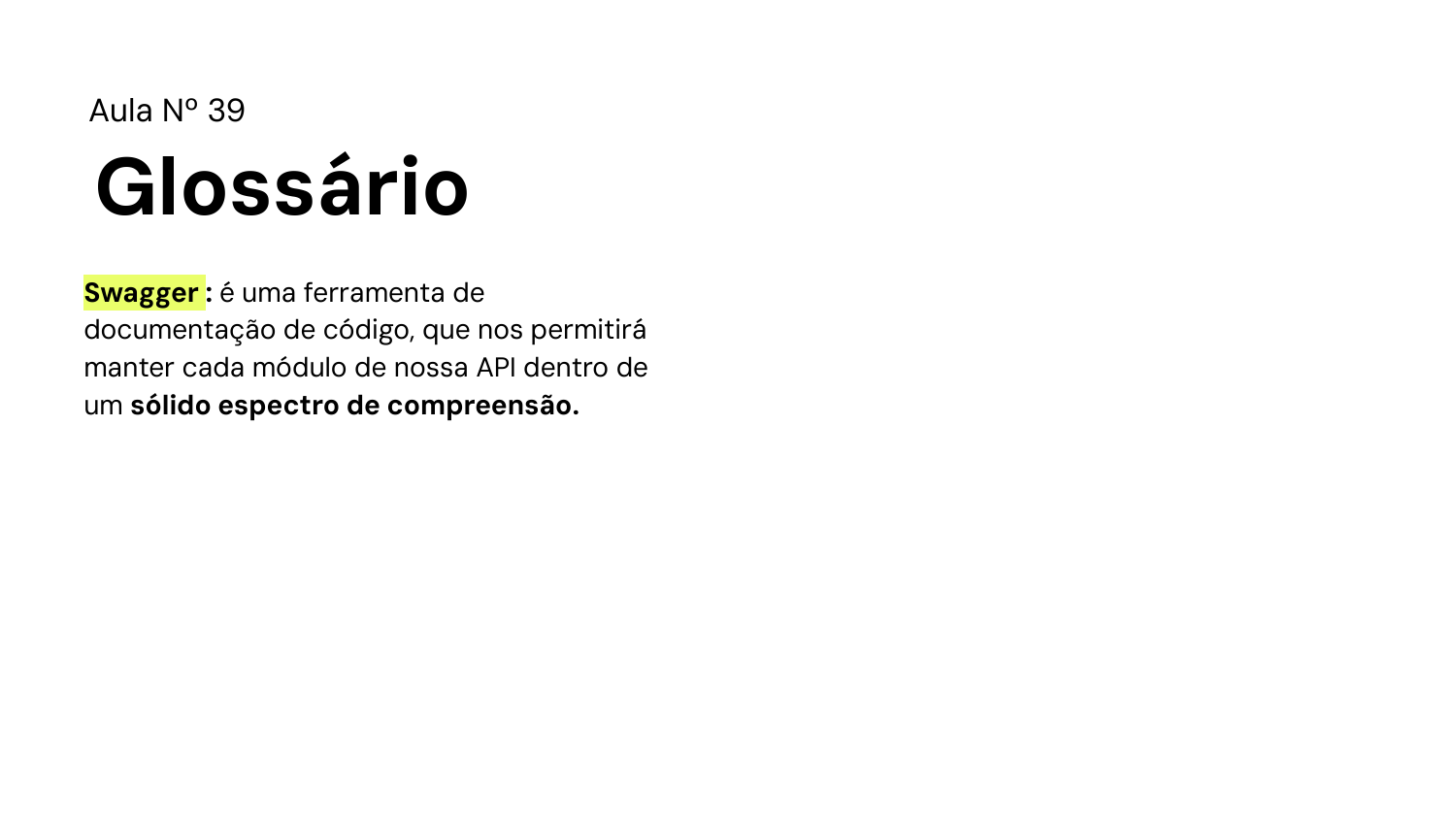

Aula Nº 39
Glossário
Swagger : é uma ferramenta de documentação de código, que nos permitirá manter cada módulo de nossa API dentro de um sólido espectro de compreensão.